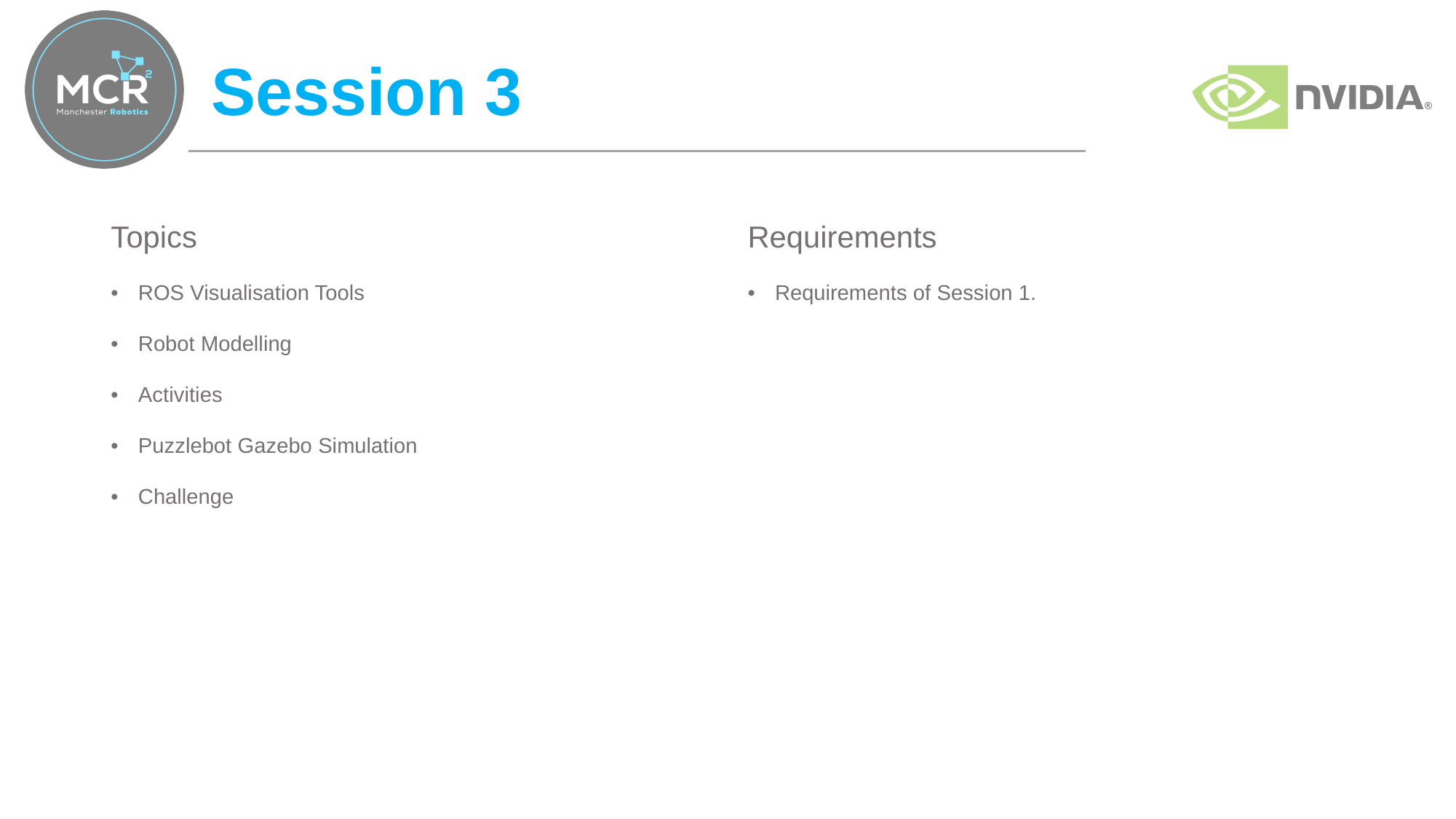

# Session 3
Topics
ROS Visualisation Tools
Robot Modelling
Activities
Puzzlebot Gazebo Simulation
Challenge
Requirements
Requirements of Session 1.